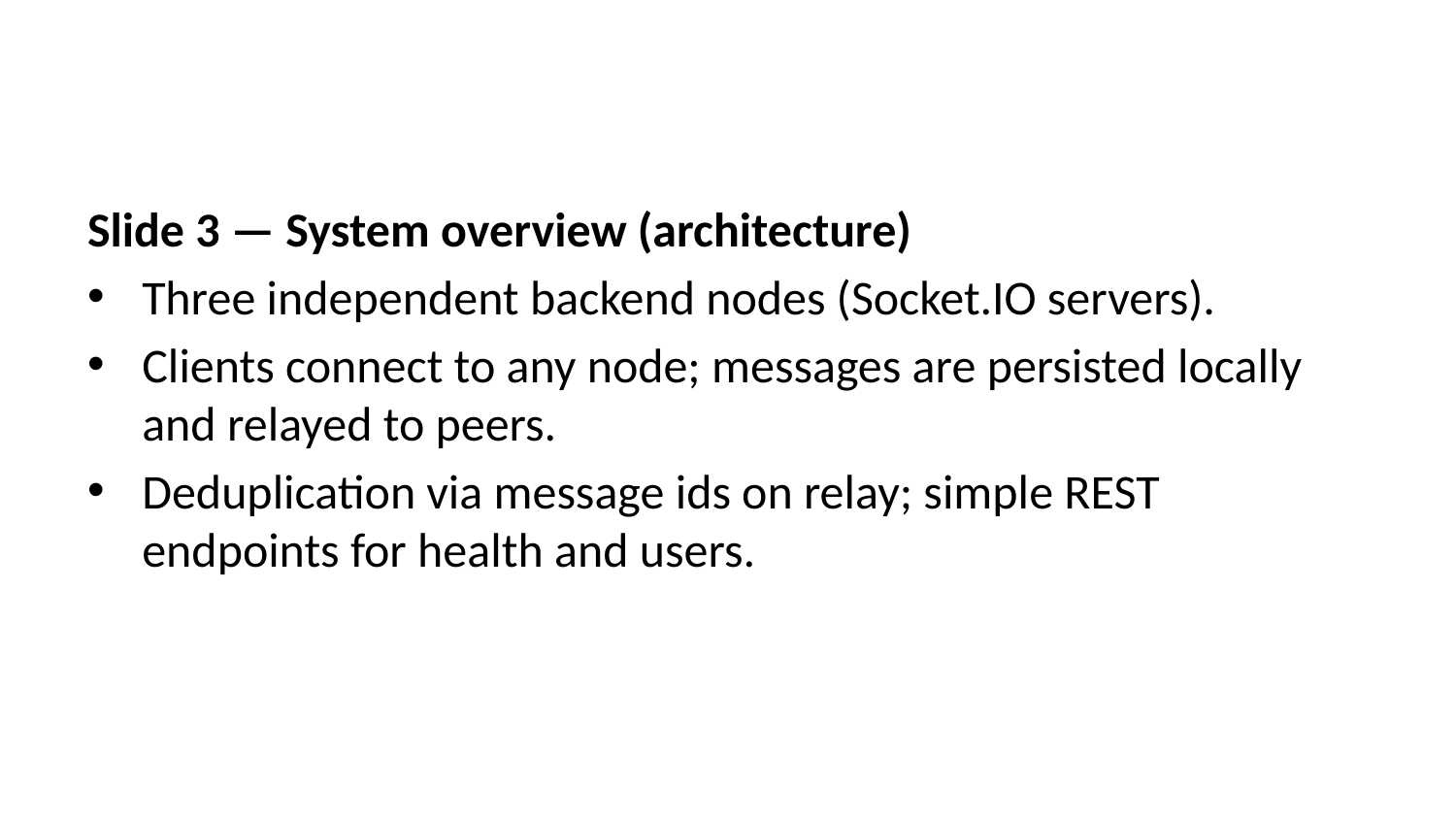

Slide 3 — System overview (architecture)
Three independent backend nodes (Socket.IO servers).
Clients connect to any node; messages are persisted locally and relayed to peers.
Deduplication via message ids on relay; simple REST endpoints for health and users.